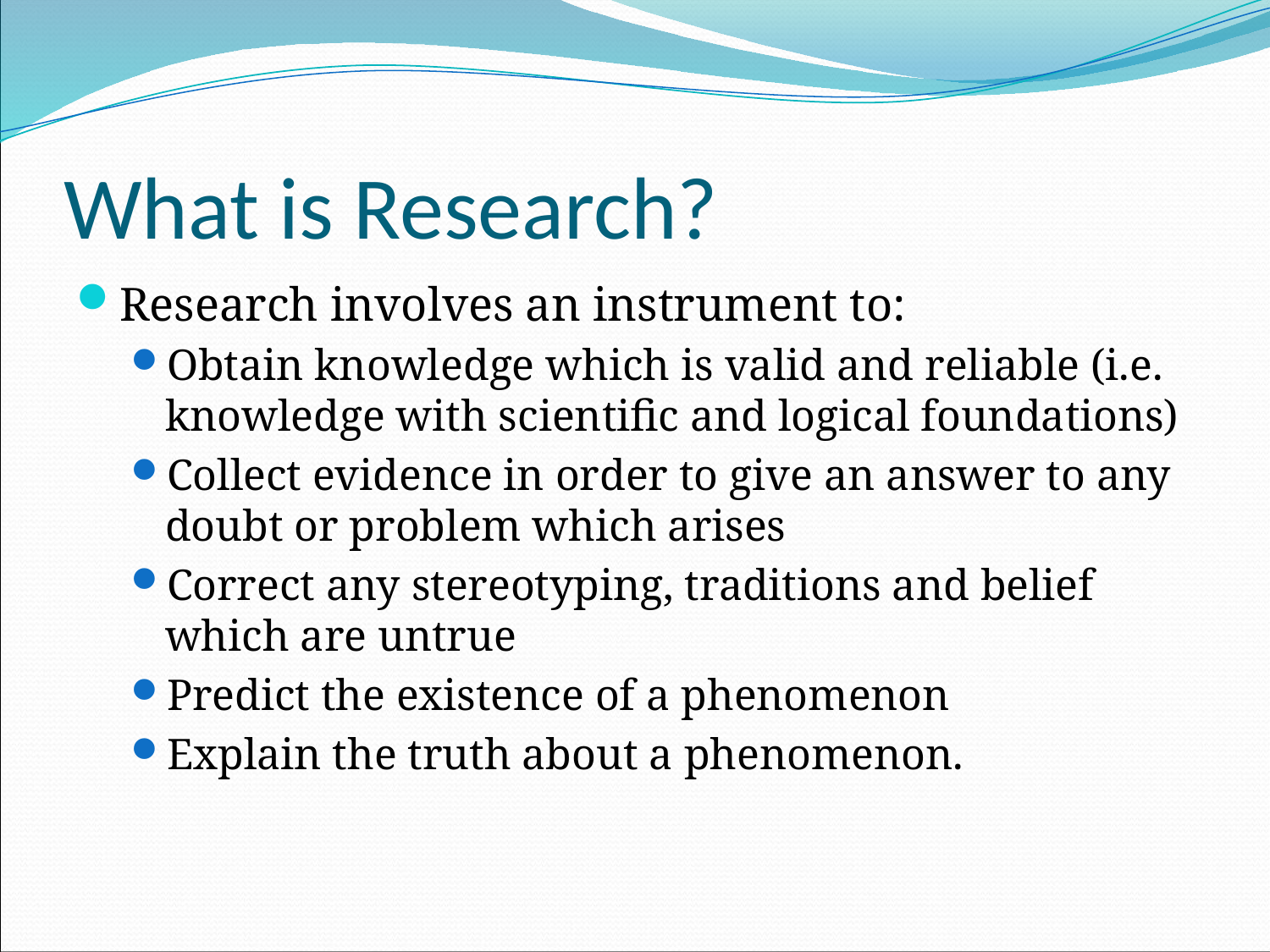

# What is Research?
Research involves an instrument to:
Obtain knowledge which is valid and reliable (i.e. knowledge with scientific and logical foundations)
Collect evidence in order to give an answer to any doubt or problem which arises
Correct any stereotyping, traditions and belief which are untrue
Predict the existence of a phenomenon
Explain the truth about a phenomenon.